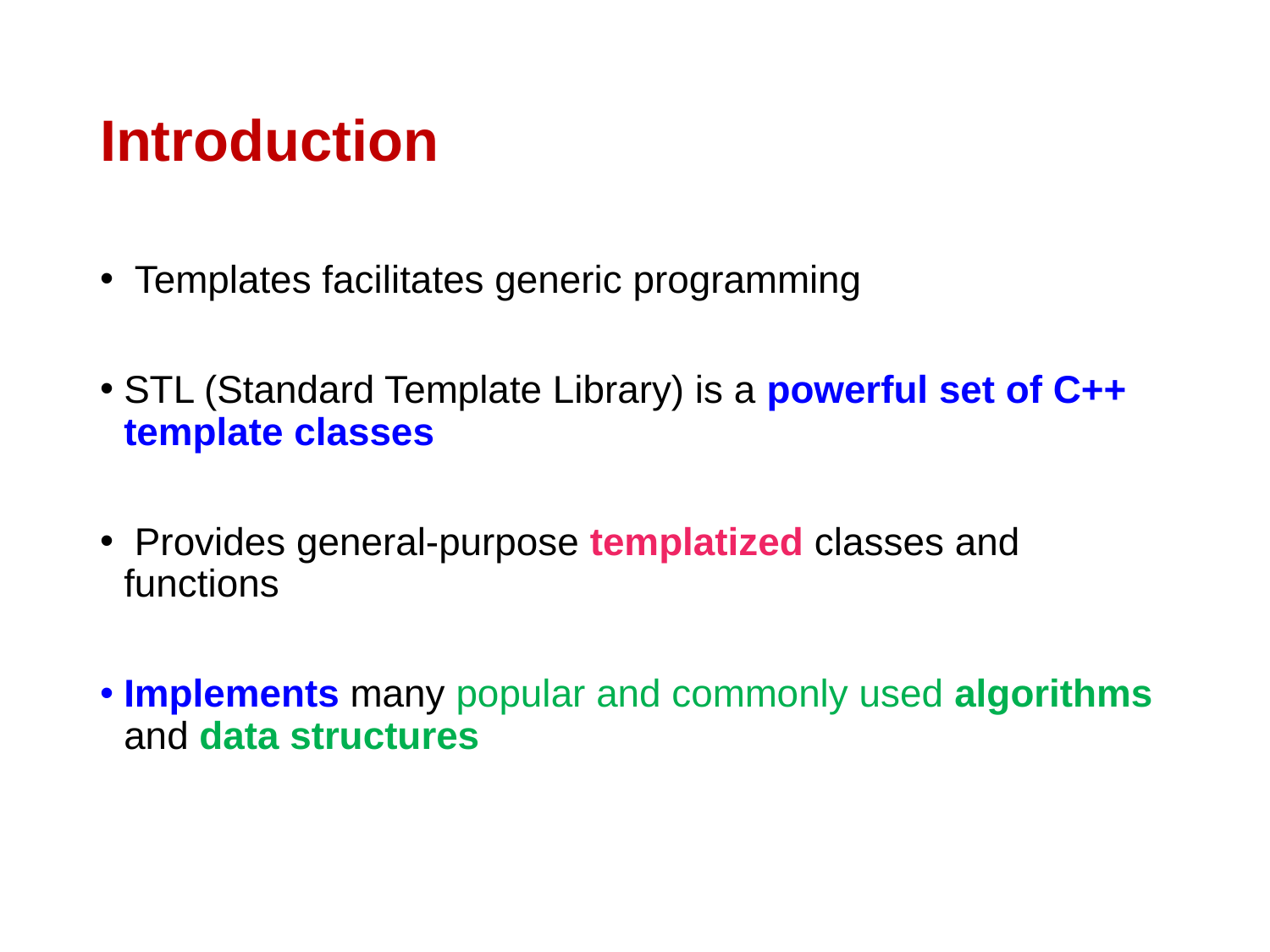

# Introduction
 Templates facilitates generic programming

STL (Standard Template Library) is a powerful set of C++ template classes

 Provides general-purpose templatized classes and functions

Implements many popular and commonly used algorithms and data structures